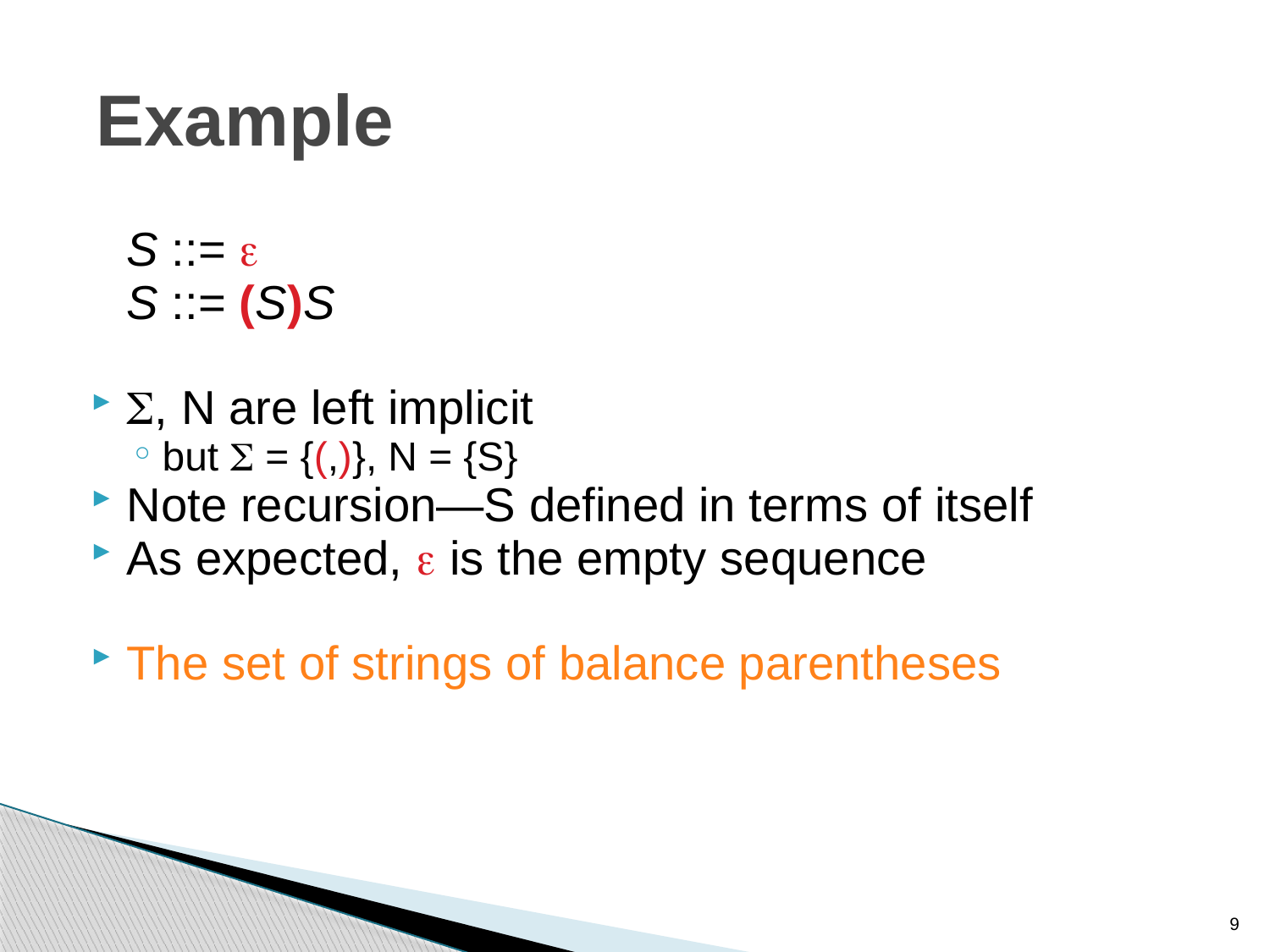

# Example
	S ::= ε
	S ::= (S)S

Σ, N are left implicit
but Σ = {(,)}, N = {S}
Note recursion—S defined in terms of itself
As expected, ε is the empty sequence

The set of strings of balance parentheses
9